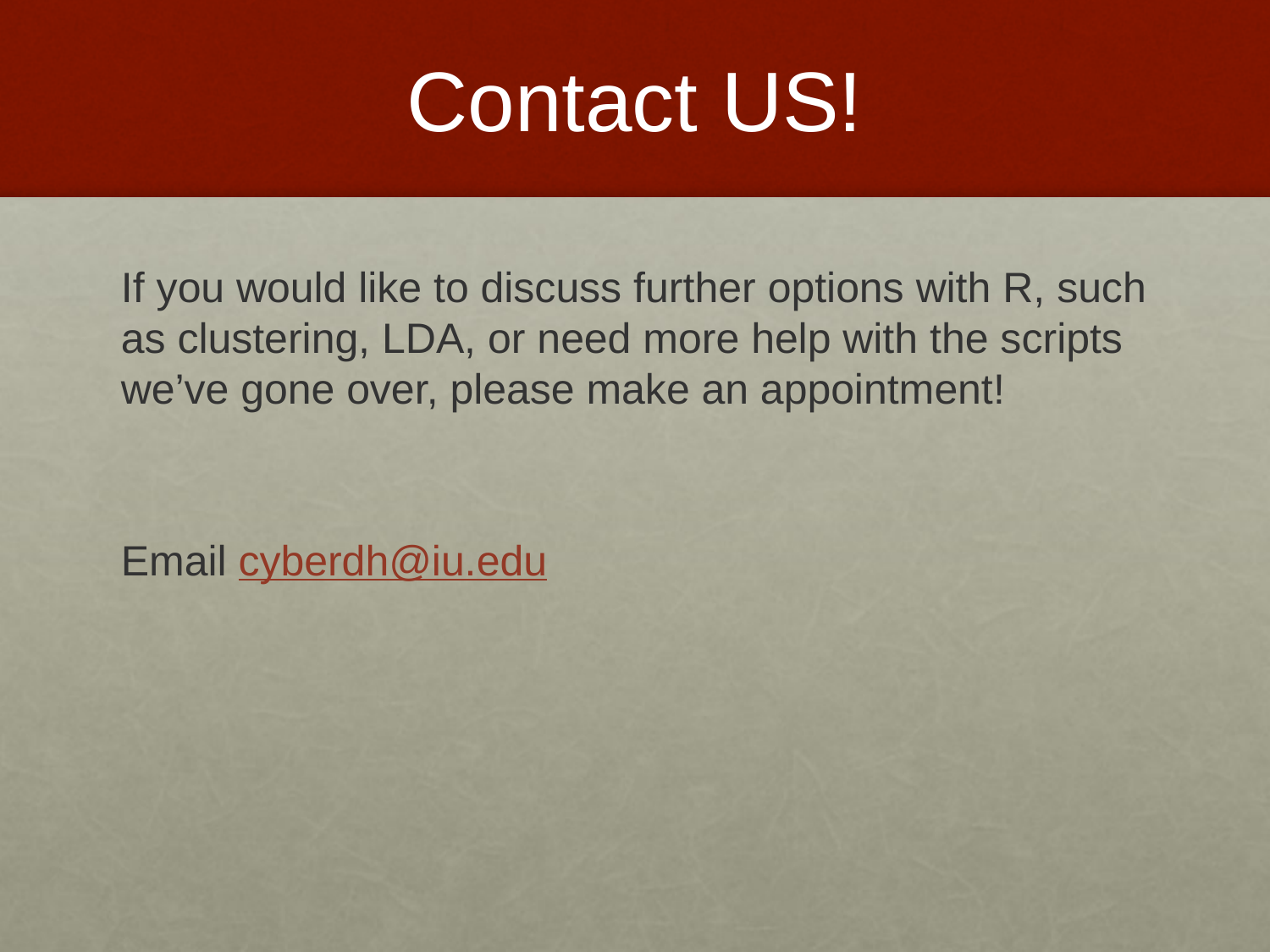

# Contact US!
If you would like to discuss further options with R, such as clustering, LDA, or need more help with the scripts we’ve gone over, please make an appointment!

Email cyberdh@iu.edu